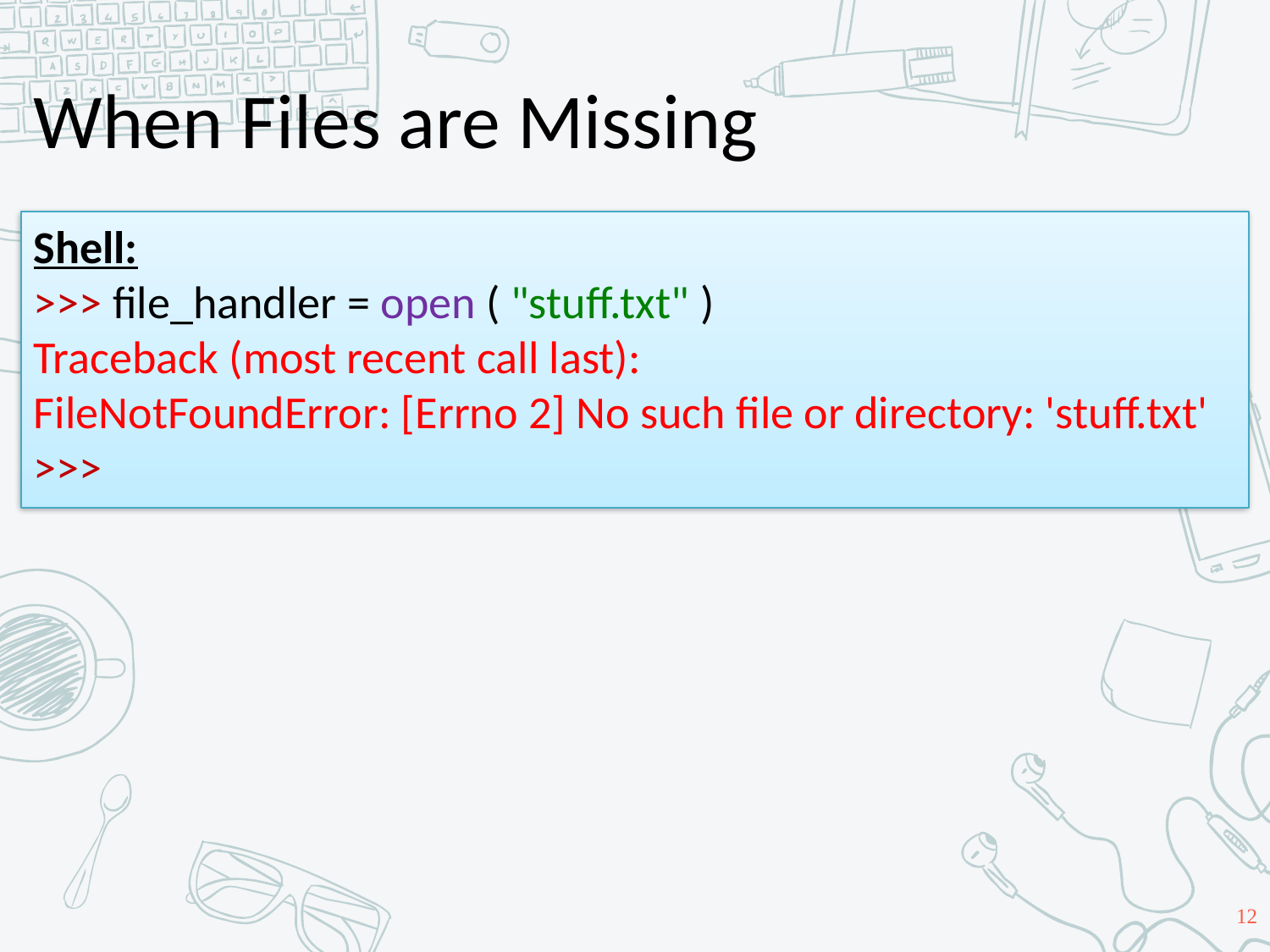

# When Files are Missing

Shell:
>>> file_handler = open ( "stuff.txt" )
Traceback (most recent call last):
FileNotFoundError: [Errno 2] No such file or directory: 'stuff.txt'
>>>
12